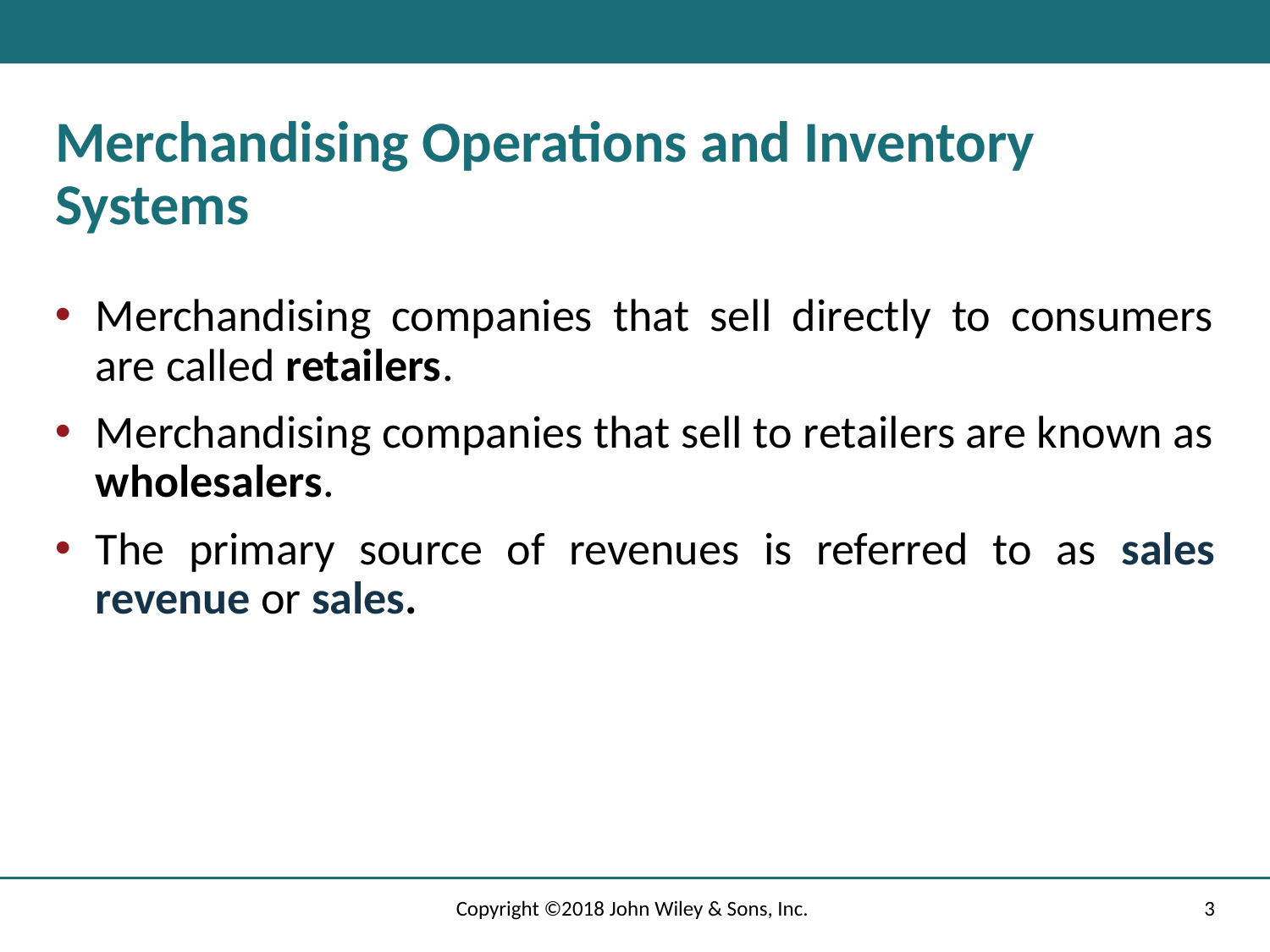

# Merchandising Operations and Inventory Systems
Merchandising companies that sell directly to consumers are called retailers.
Merchandising companies that sell to retailers are known as wholesalers.
The primary source of revenues is referred to as sales revenue or sales.
Copyright ©2018 John Wiley & Sons, Inc.
3